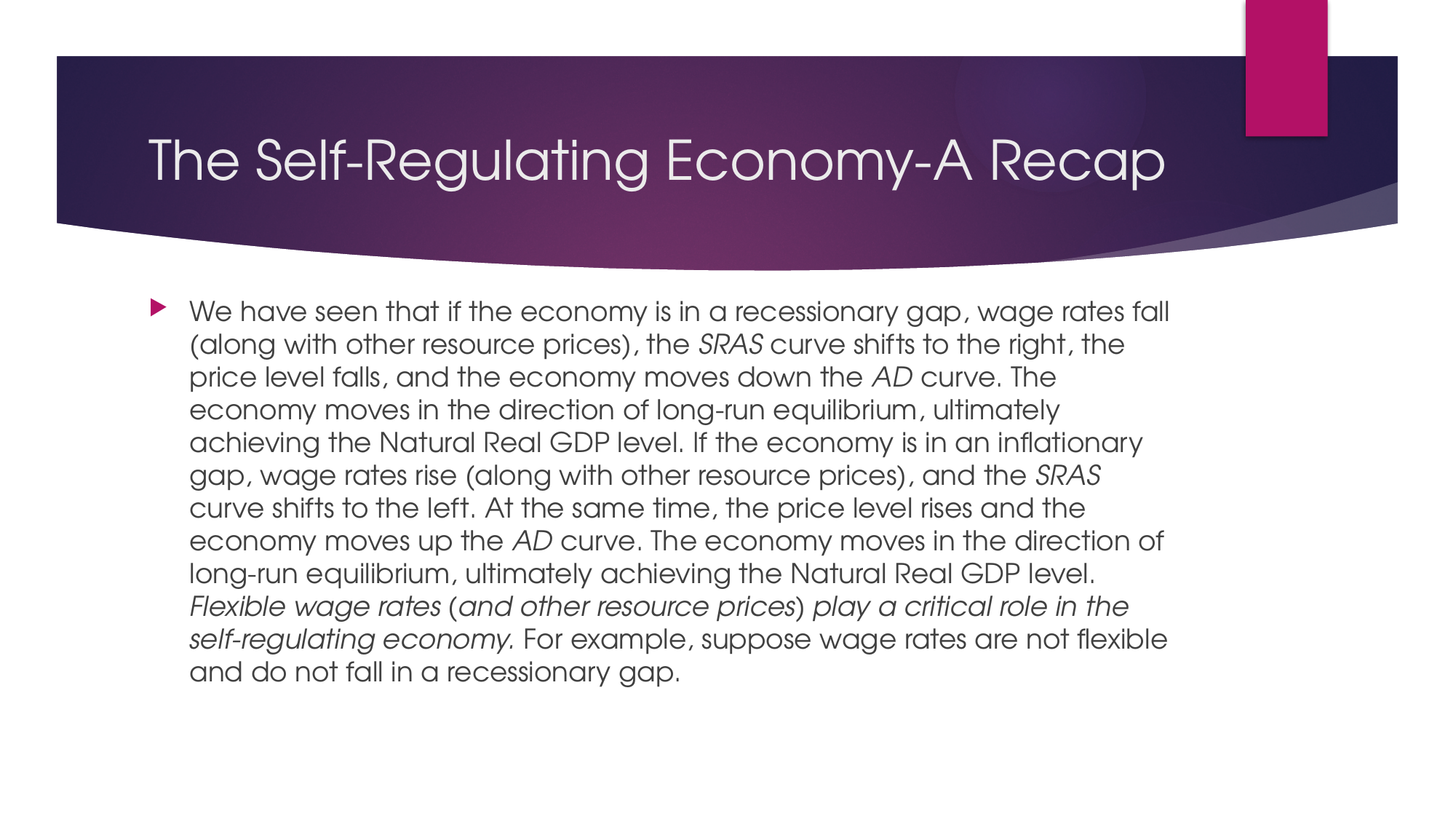

# The Self-Regulating Economy-A Recap
We have seen that if the economy is in a recessionary gap, wage rates fall (along with other resource prices), the SRAS curve shifts to the right, the price level falls, and the economy moves down the AD curve. The economy moves in the direction of long-run equilibrium, ultimately achieving the Natural Real GDP level. If the economy is in an inflationary gap, wage rates rise (along with other resource prices), and the SRAS curve shifts to the left. At the same time, the price level rises and the economy moves up the AD curve. The economy moves in the direction of long-run equilibrium, ultimately achieving the Natural Real GDP level. Flexible wage rates (and other resource prices) play a critical role in the self-regulating economy. For example, suppose wage rates are not flexible and do not fall in a recessionary gap.